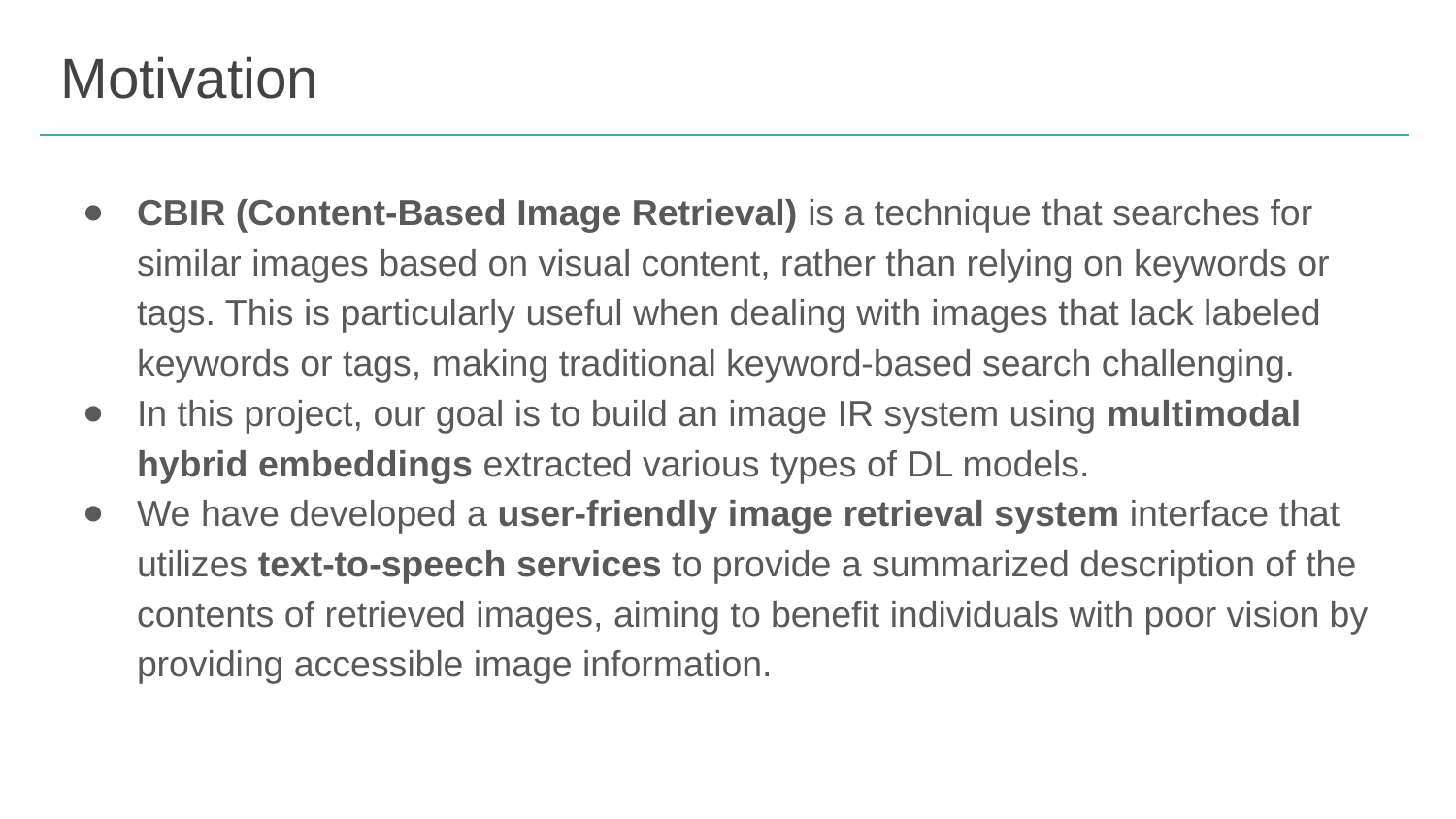

# Motivation
CBIR (Content-Based Image Retrieval) is a technique that searches for similar images based on visual content, rather than relying on keywords or tags. This is particularly useful when dealing with images that lack labeled keywords or tags, making traditional keyword-based search challenging.
In this project, our goal is to build an image IR system using multimodal hybrid embeddings extracted various types of DL models.
We have developed a user-friendly image retrieval system interface that utilizes text-to-speech services to provide a summarized description of the contents of retrieved images, aiming to benefit individuals with poor vision by providing accessible image information.